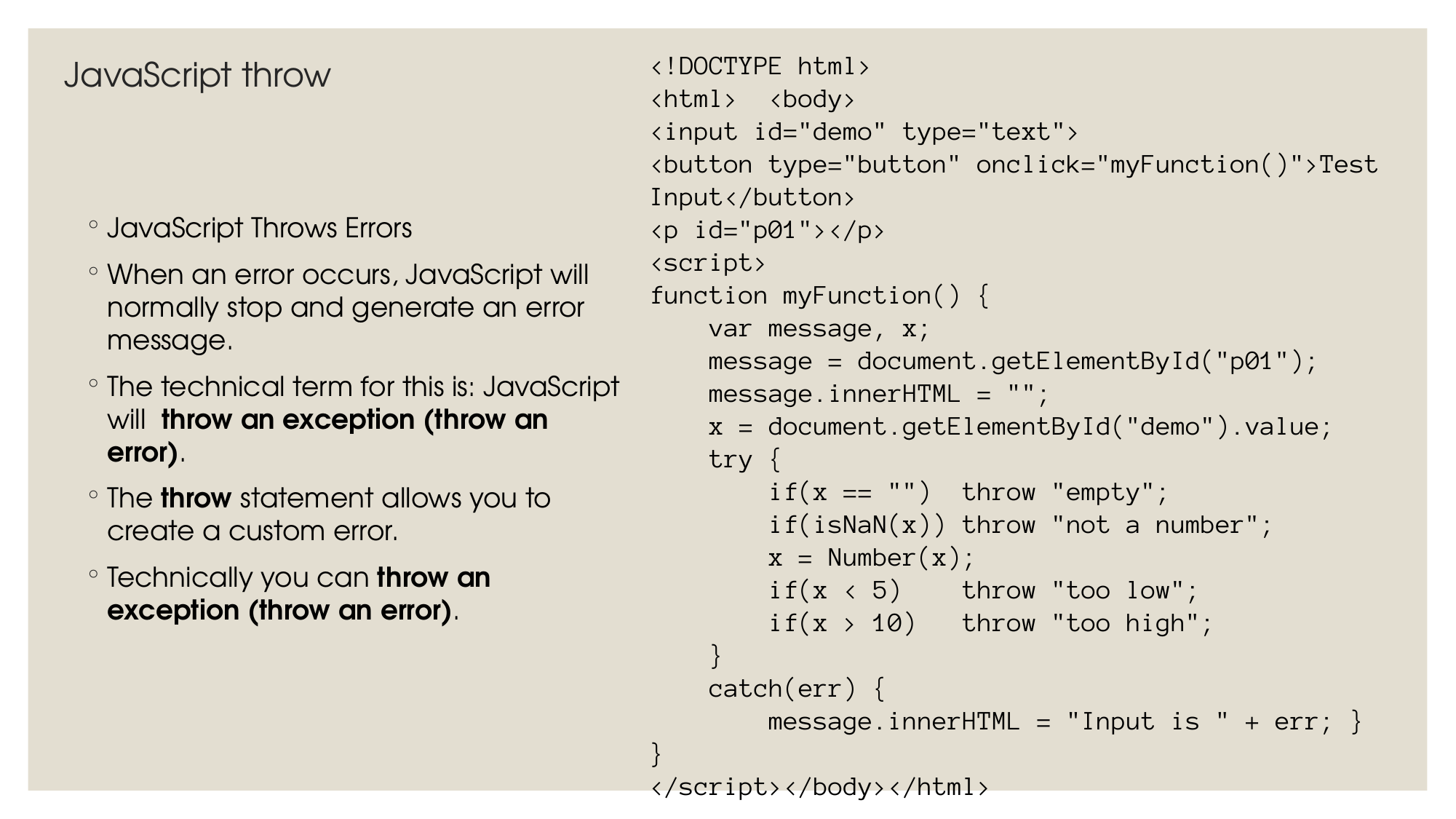

<!DOCTYPE html>
<html>  <body>
<input id="demo" type="text">
<button type="button" onclick="myFunction()">Test Input</button>
<p id="p01"></p>
<script>
function myFunction() {
    var message, x;
    message = document.getElementById("p01");
    message.innerHTML = "";
    x = document.getElementById("demo").value;
    try {
        if(x == "")  throw "empty";
        if(isNaN(x)) throw "not a number";
        x = Number(x);
        if(x < 5)    throw "too low";
        if(x > 10)   throw "too high";
    }
    catch(err) {
        message.innerHTML = "Input is " + err; }
}
</script></body></html>

# JavaScript throw
JavaScript Throws Errors
When an error occurs, JavaScript will normally stop and generate an error message.
The technical term for this is: JavaScript will  throw an exception (throw an error).
The throw statement allows you to create a custom error.
Technically you can throw an exception (throw an error).